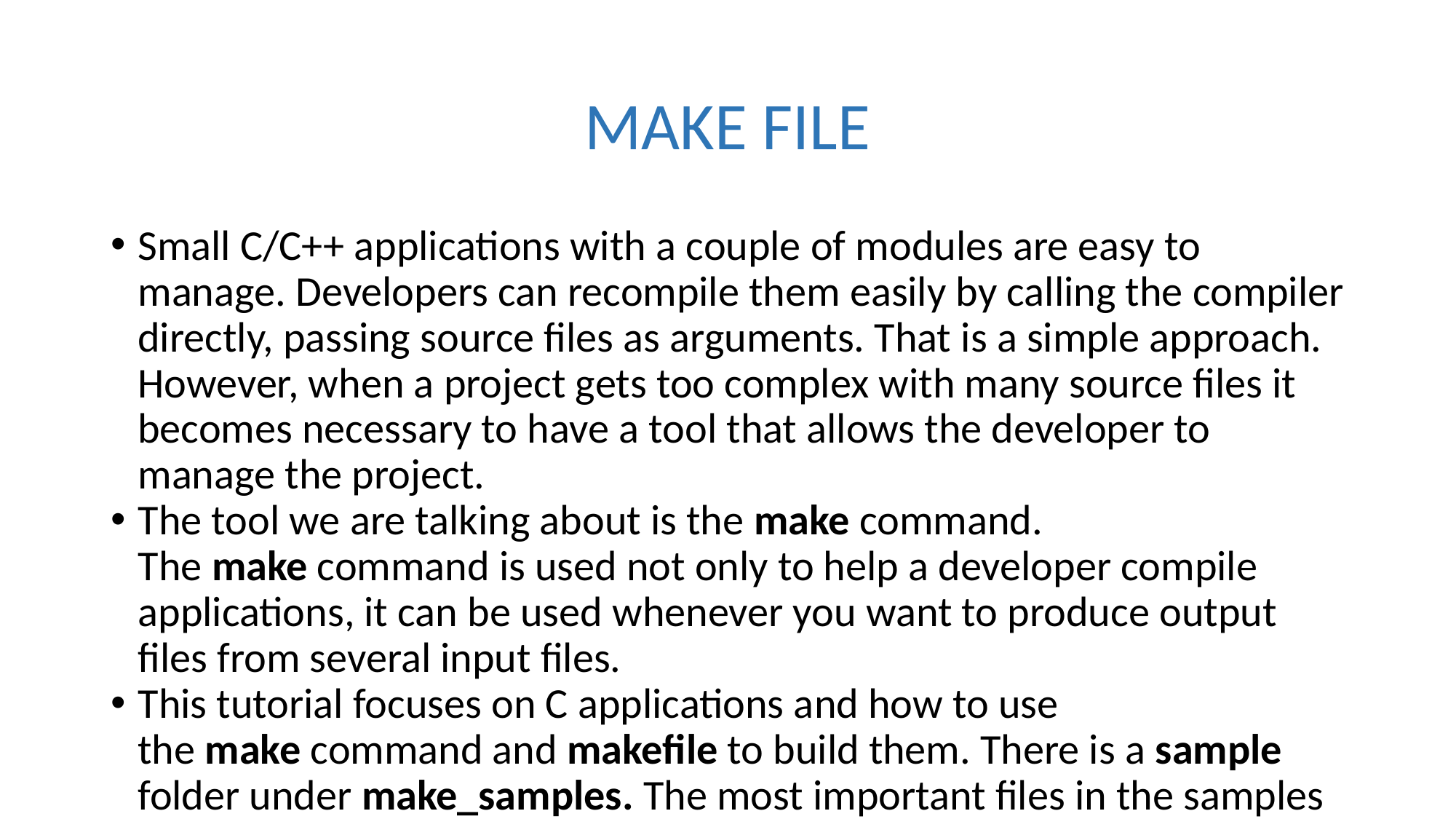

MAKE FILE
Small C/C++ applications with a couple of modules are easy to manage. Developers can recompile them easily by calling the compiler directly, passing source files as arguments. That is a simple approach. However, when a project gets too complex with many source files it becomes necessary to have a tool that allows the developer to manage the project.
The tool we are talking about is the make command. The make command is used not only to help a developer compile applications, it can be used whenever you want to produce output files from several input files.
This tutorial focuses on C applications and how to use the make command and makefile to build them. There is a sample folder under make_samples. The most important files in the samples are the makefiles not the C source code.